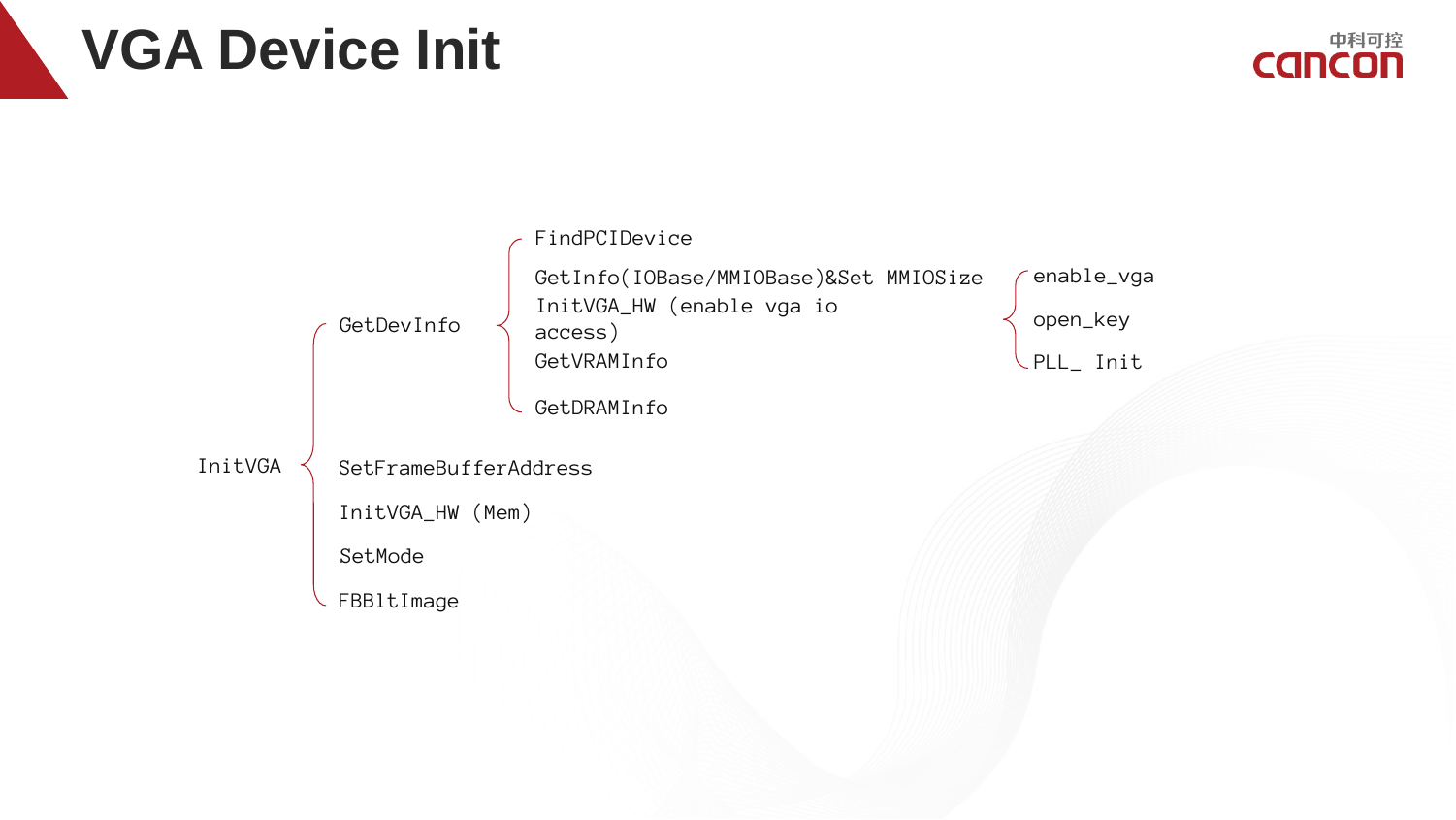

# VGA Device Init
FindPCIDevice

GetInfo(IOBase/MMIOBase)&Set MMIOSize
InitVGA_HW (enable vga io access)
GetVRAMInfo
GetDRAMInfo
enable_vga

open_key
PLL_ Init
GetDevInfo

InitVGA
SetFrameBufferAddress
InitVGA_HW (Mem)
SetMode
FBBltImage